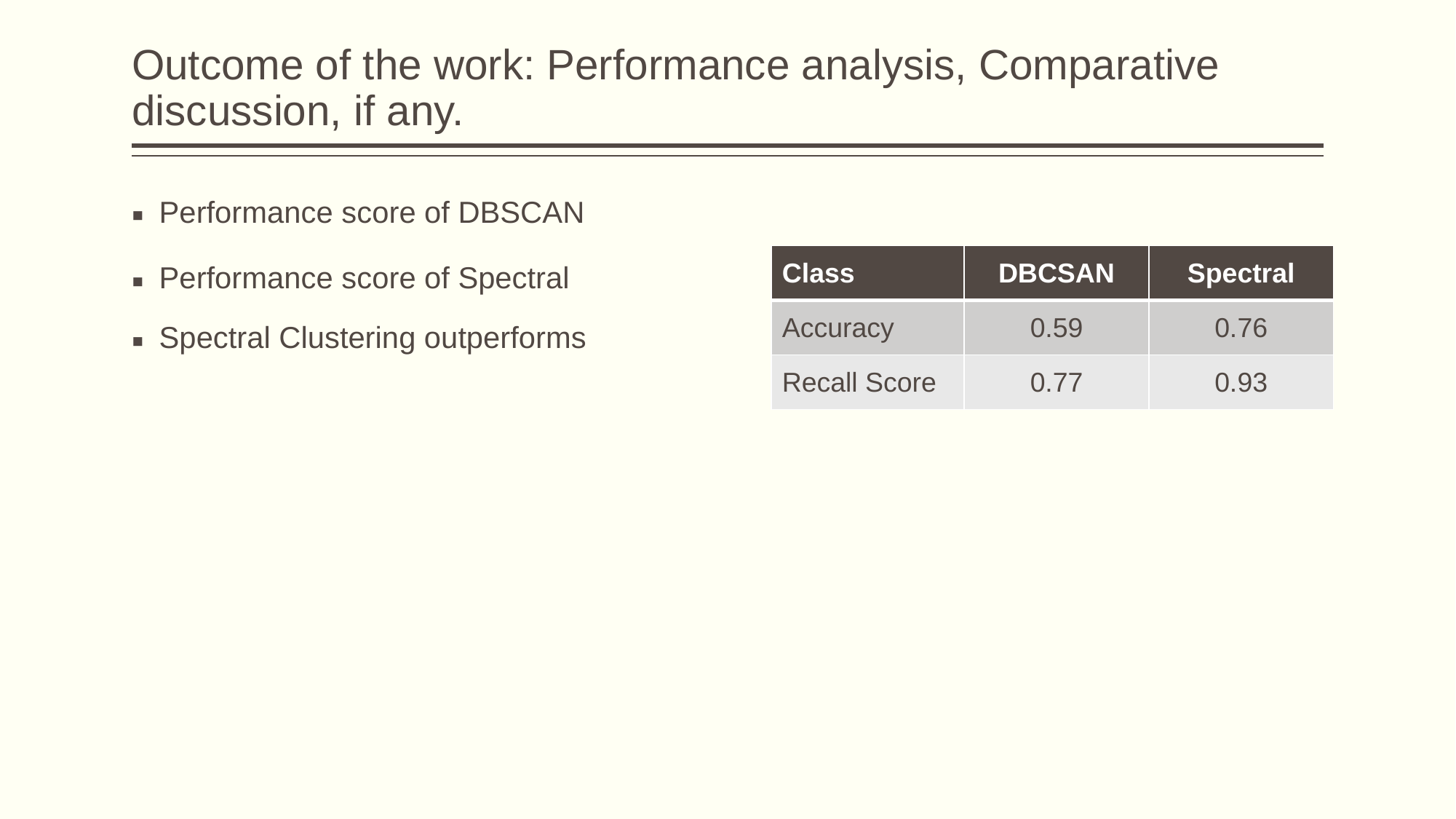

# Outcome of the work: Performance analysis, Comparative discussion, if any.
Performance score of DBSCAN

Performance score of Spectral
Spectral Clustering outperforms
| Class | DBCSAN | Spectral |
| --- | --- | --- |
| Accuracy | 0.59 | 0.76 |
| Recall Score | 0.77 | 0.93 |